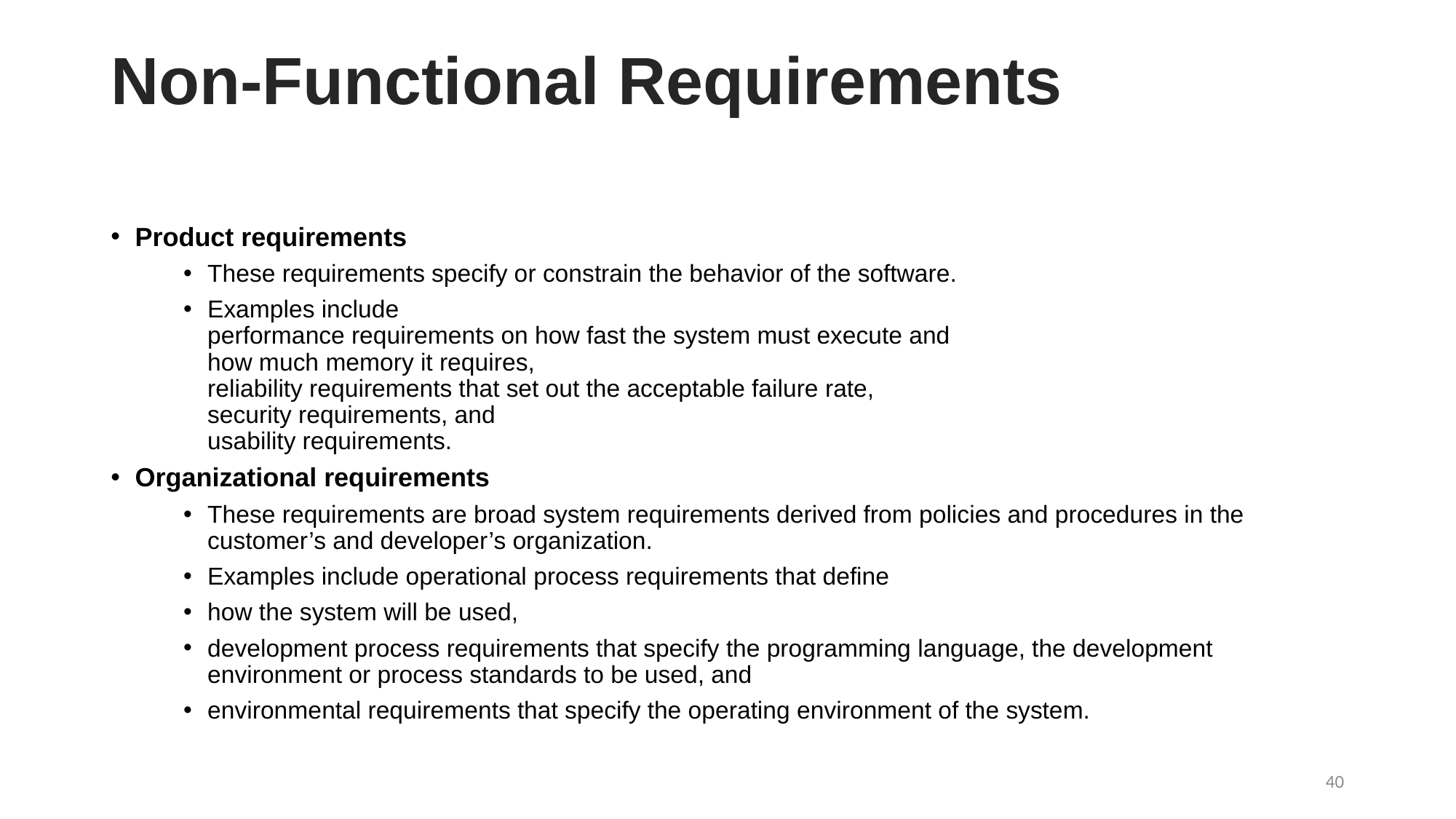

# Non-Functional Requirements
Product requirements
These requirements specify or constrain the behavior of the software.
Examples include
performance requirements on how fast the system must execute and
how much memory it requires,
reliability requirements that set out the acceptable failure rate,
security requirements, and
usability requirements.
Organizational requirements
These requirements are broad system requirements derived from policies and procedures in the customer’s and developer’s organization.
Examples include operational process requirements that define
how the system will be used,
development process requirements that specify the programming language, the development environment or process standards to be used, and
environmental requirements that specify the operating environment of the system.
40